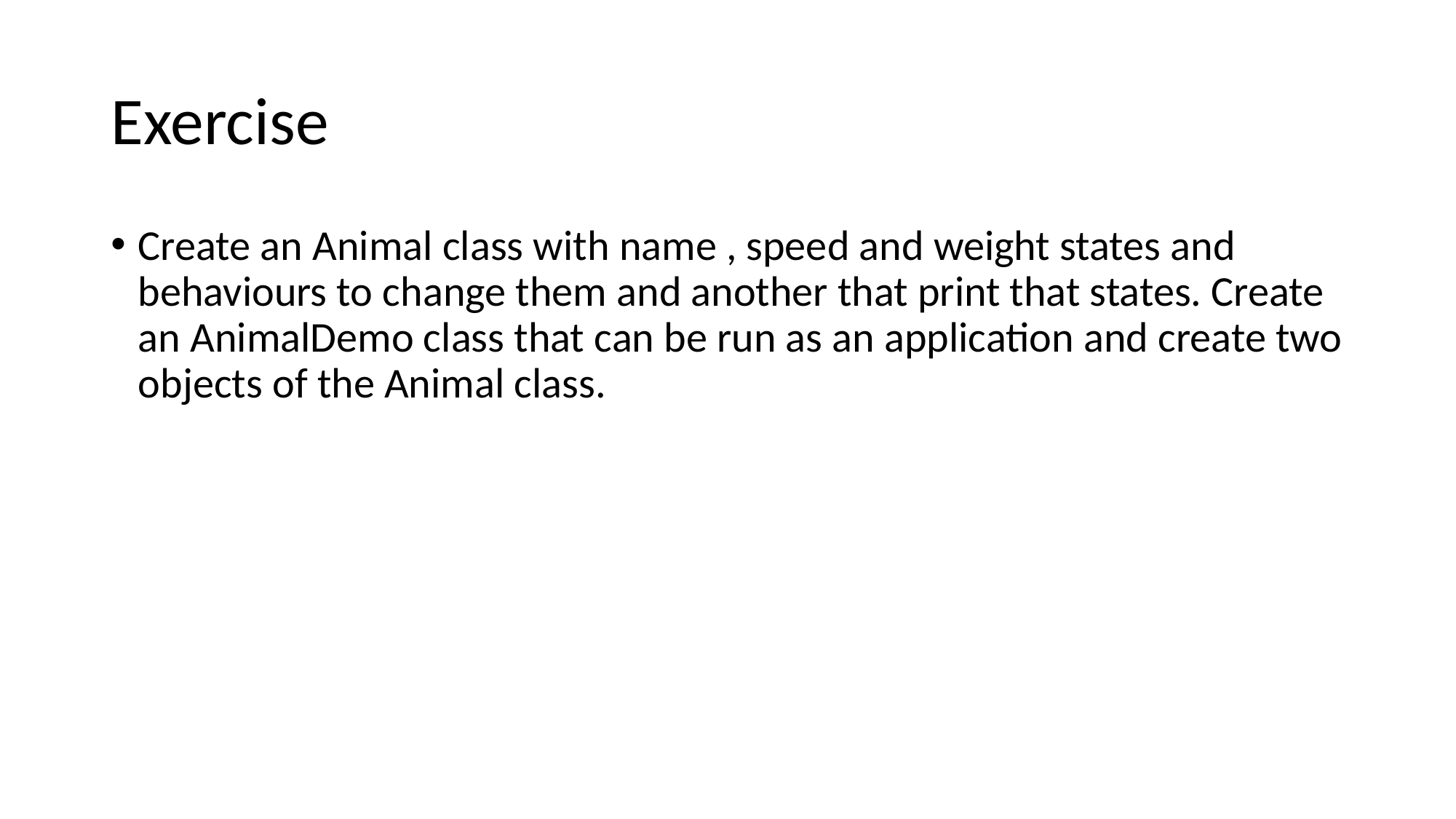

# Exercise
Create an Animal class with name , speed and weight states and behaviours to change them and another that print that states. Create an AnimalDemo class that can be run as an application and create two objects of the Animal class.